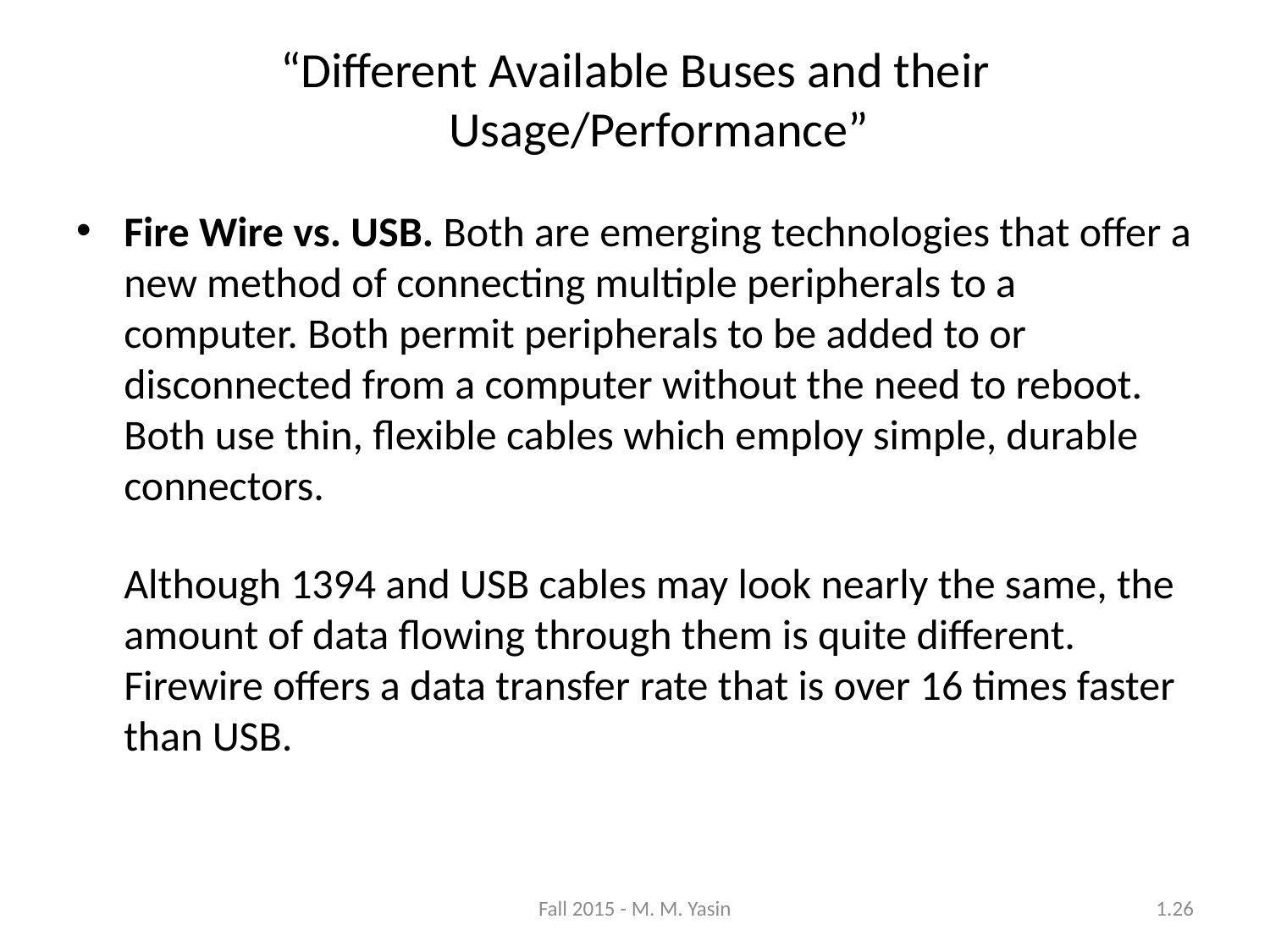

“Different Available Buses and their Usage/Performance”

Fire Wire vs. USB. Both are emerging technologies that offer a new method of connecting multiple peripherals to a computer. Both permit peripherals to be added to or disconnected from a computer without the need to reboot. Both use thin, flexible cables which employ simple, durable connectors.

	Although 1394 and USB cables may look nearly the same, the amount of data flowing through them is quite different. Firewire offers a data transfer rate that is over 16 times faster than USB.
Fall 2015 - M. M. Yasin
1.26